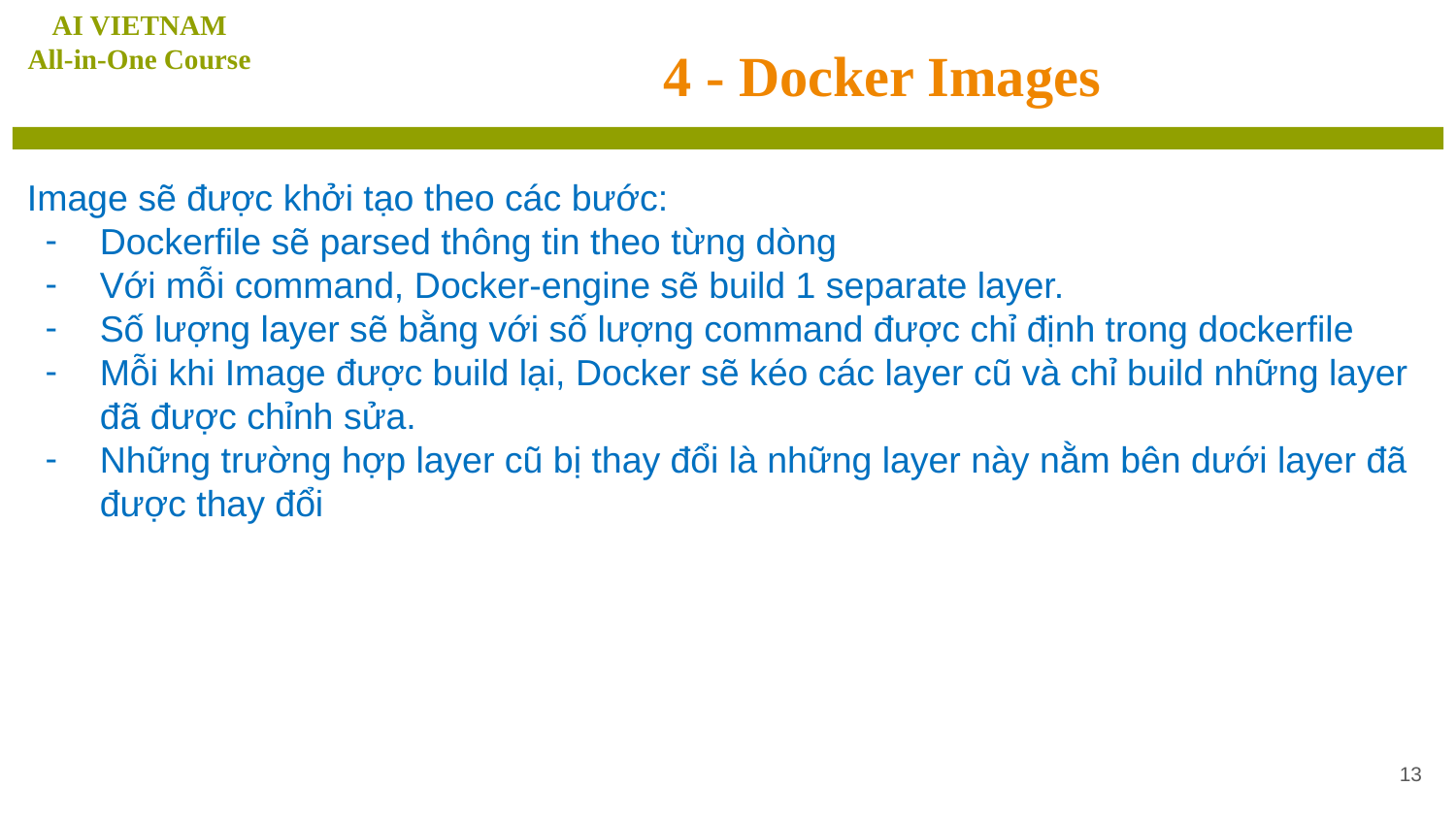

AI VIETNAM
All-in-One Course
# 4 - Docker Images

Image sẽ được khởi tạo theo các bước:
Dockerfile sẽ parsed thông tin theo từng dòng
Với mỗi command, Docker-engine sẽ build 1 separate layer.
Số lượng layer sẽ bằng với số lượng command được chỉ định trong dockerfile
Mỗi khi Image được build lại, Docker sẽ kéo các layer cũ và chỉ build những layer đã được chỉnh sửa.
Những trường hợp layer cũ bị thay đổi là những layer này nằm bên dưới layer đã được thay đổi

13